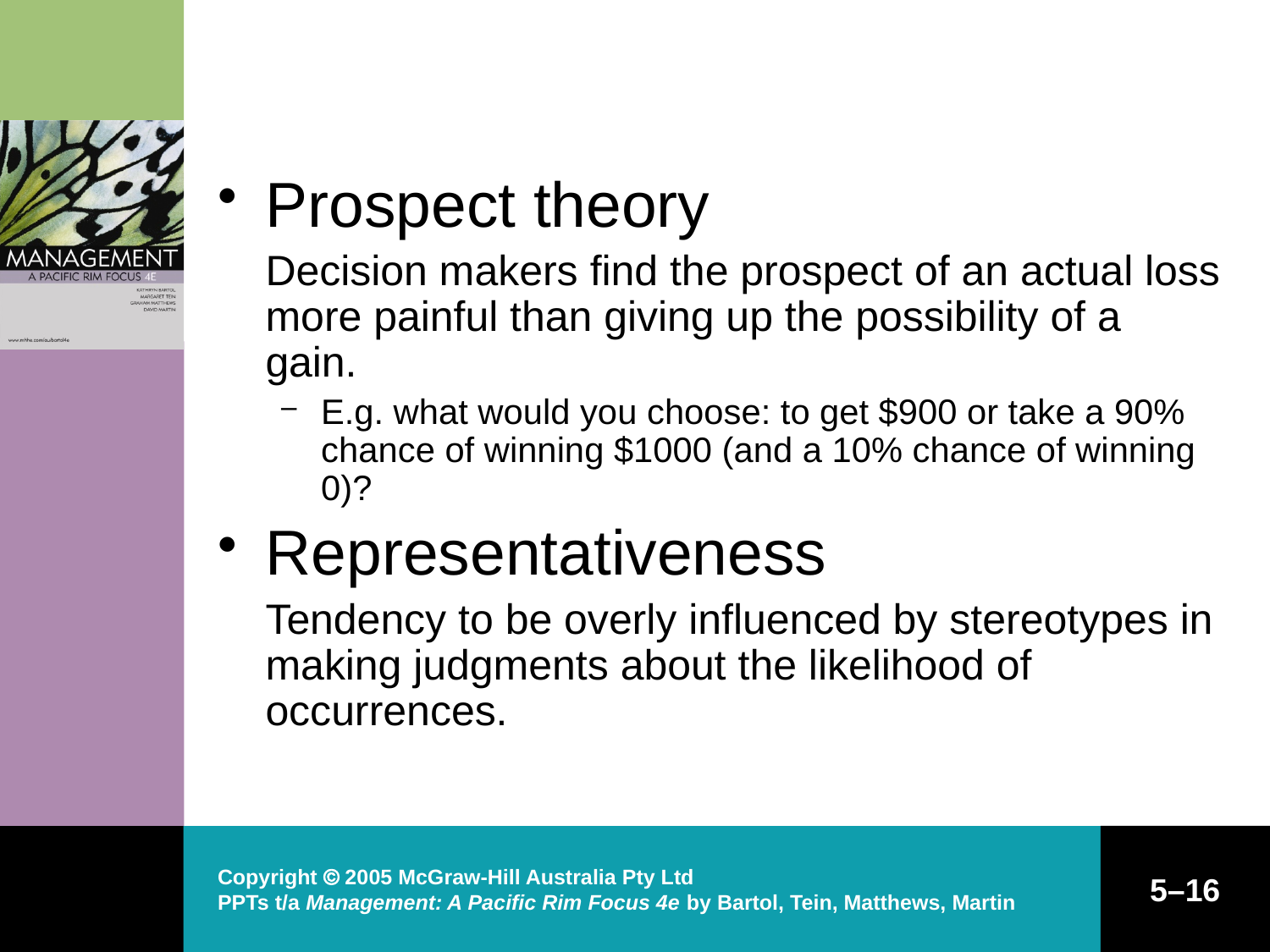

#
Prospect theory
	Decision makers find the prospect of an actual loss more painful than giving up the possibility of a gain.
E.g. what would you choose: to get $900 or take a 90% chance of winning $1000 (and a 10% chance of winning 0)?
Representativeness
	Tendency to be overly influenced by stereotypes in making judgments about the likelihood of occurrences.

Copyright © 2005 McGraw-Hill Australia Pty Ltd
PPTs t/a Management: A Pacific Rim Focus 4e by Bartol, Tein, Matthews, Martin
5–16